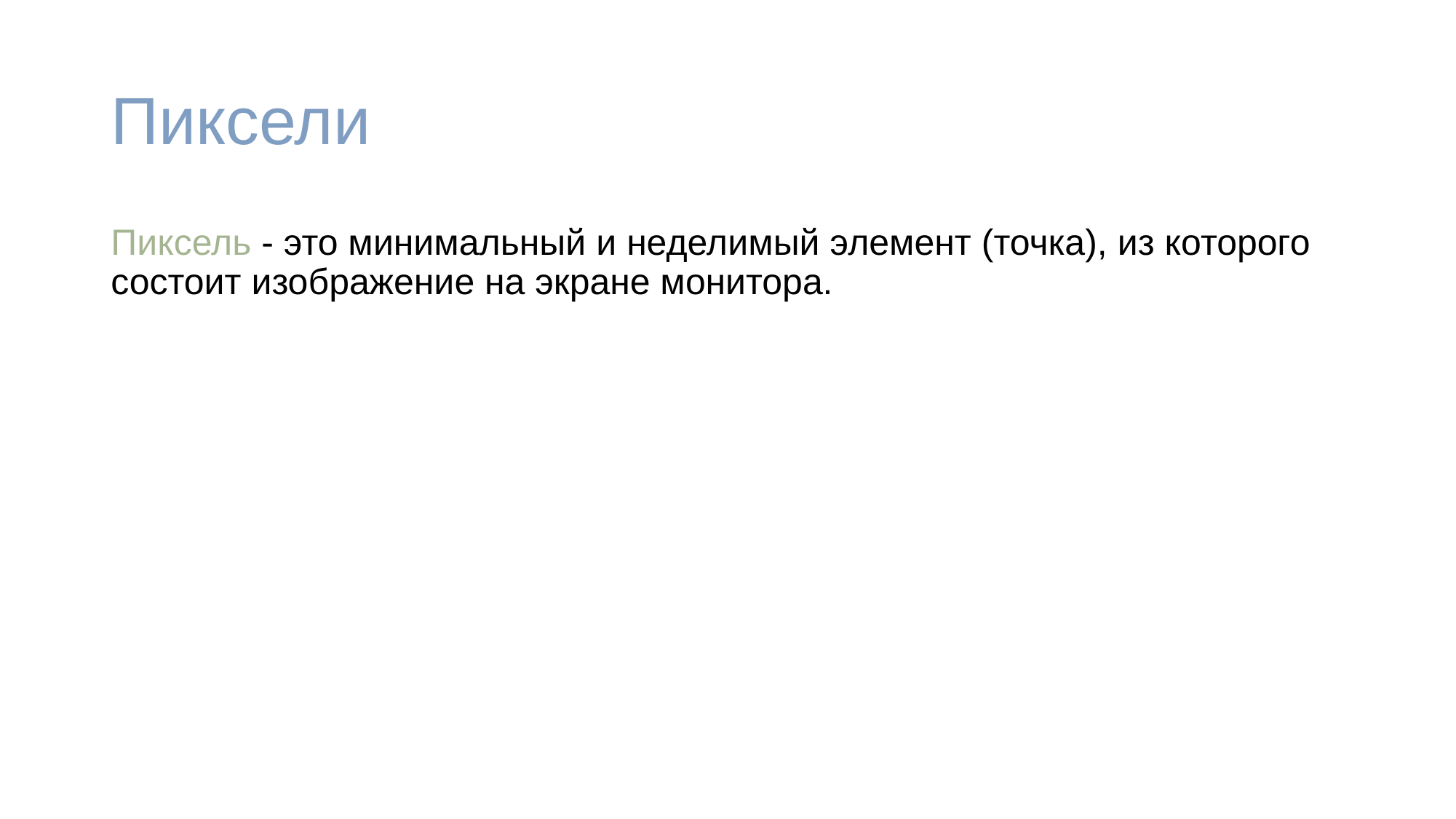

# Пиксели
Пиксель - это минимальный и неделимый элемент (точка), из которого состоит изображение на экране монитора.